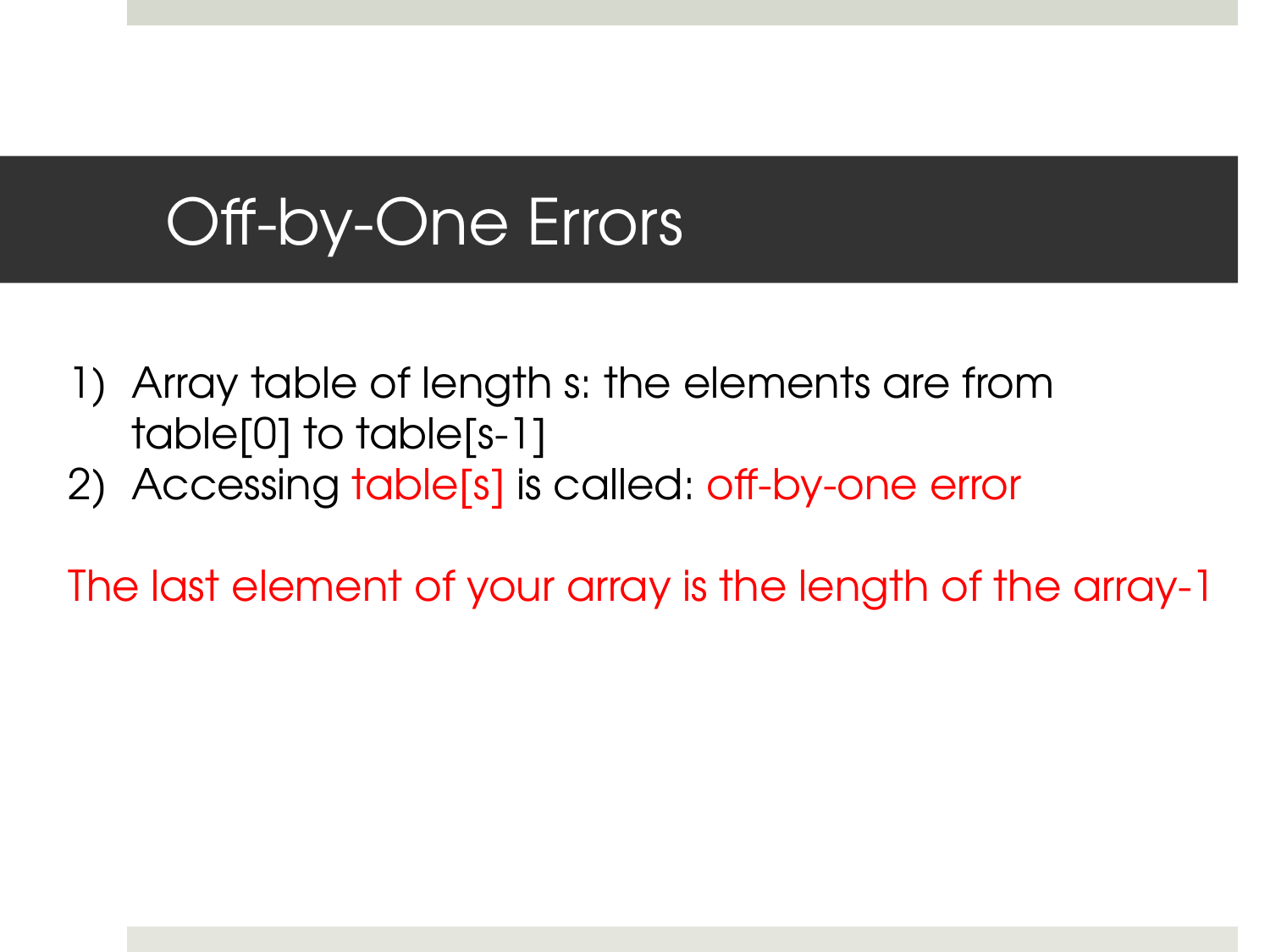

# Off-by-One Errors
Array table of length s: the elements are from table[0] to table[s-1]
Accessing table[s] is called: off-by-one error

The last element of your array is the length of the array-1